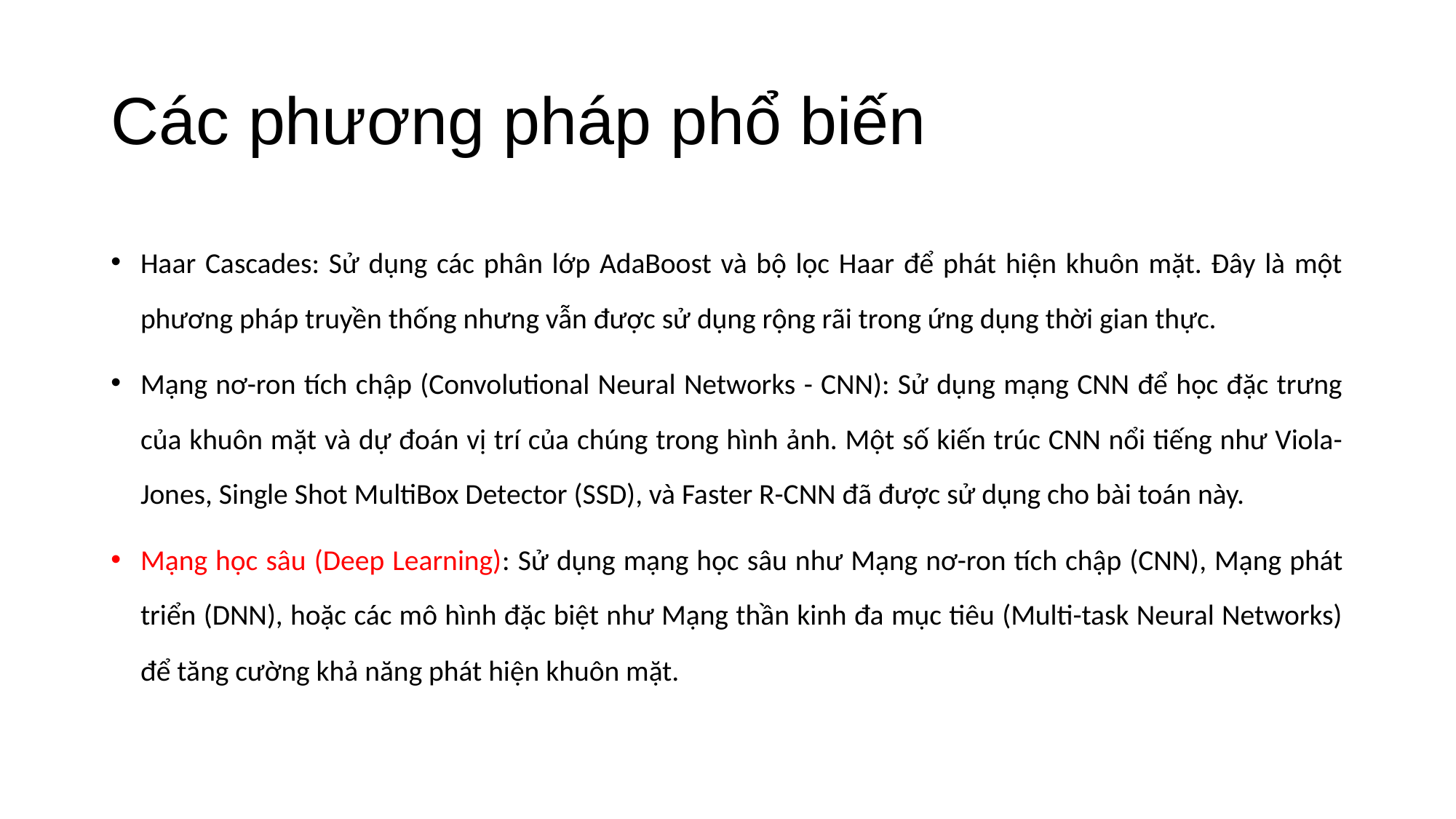

# Các phương pháp phổ biến
Haar Cascades: Sử dụng các phân lớp AdaBoost và bộ lọc Haar để phát hiện khuôn mặt. Đây là một phương pháp truyền thống nhưng vẫn được sử dụng rộng rãi trong ứng dụng thời gian thực.
Mạng nơ-ron tích chập (Convolutional Neural Networks - CNN): Sử dụng mạng CNN để học đặc trưng của khuôn mặt và dự đoán vị trí của chúng trong hình ảnh. Một số kiến trúc CNN nổi tiếng như Viola-Jones, Single Shot MultiBox Detector (SSD), và Faster R-CNN đã được sử dụng cho bài toán này.
Mạng học sâu (Deep Learning): Sử dụng mạng học sâu như Mạng nơ-ron tích chập (CNN), Mạng phát triển (DNN), hoặc các mô hình đặc biệt như Mạng thần kinh đa mục tiêu (Multi-task Neural Networks) để tăng cường khả năng phát hiện khuôn mặt.